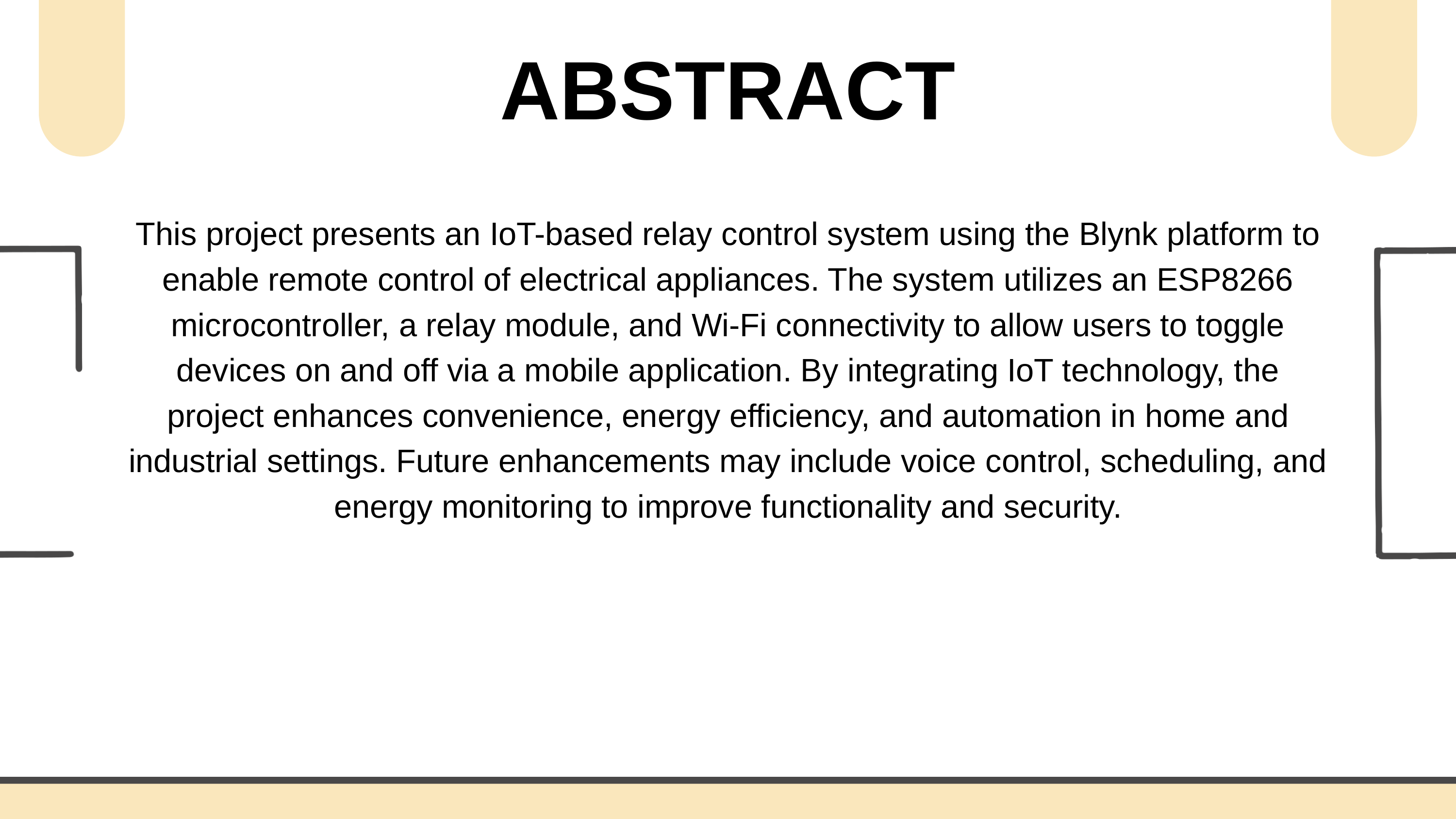

ABSTRACT
This project presents an IoT-based relay control system using the Blynk platform to enable remote control of electrical appliances. The system utilizes an ESP8266 microcontroller, a relay module, and Wi-Fi connectivity to allow users to toggle devices on and off via a mobile application. By integrating IoT technology, the project enhances convenience, energy efficiency, and automation in home and industrial settings. Future enhancements may include voice control, scheduling, and energy monitoring to improve functionality and security.